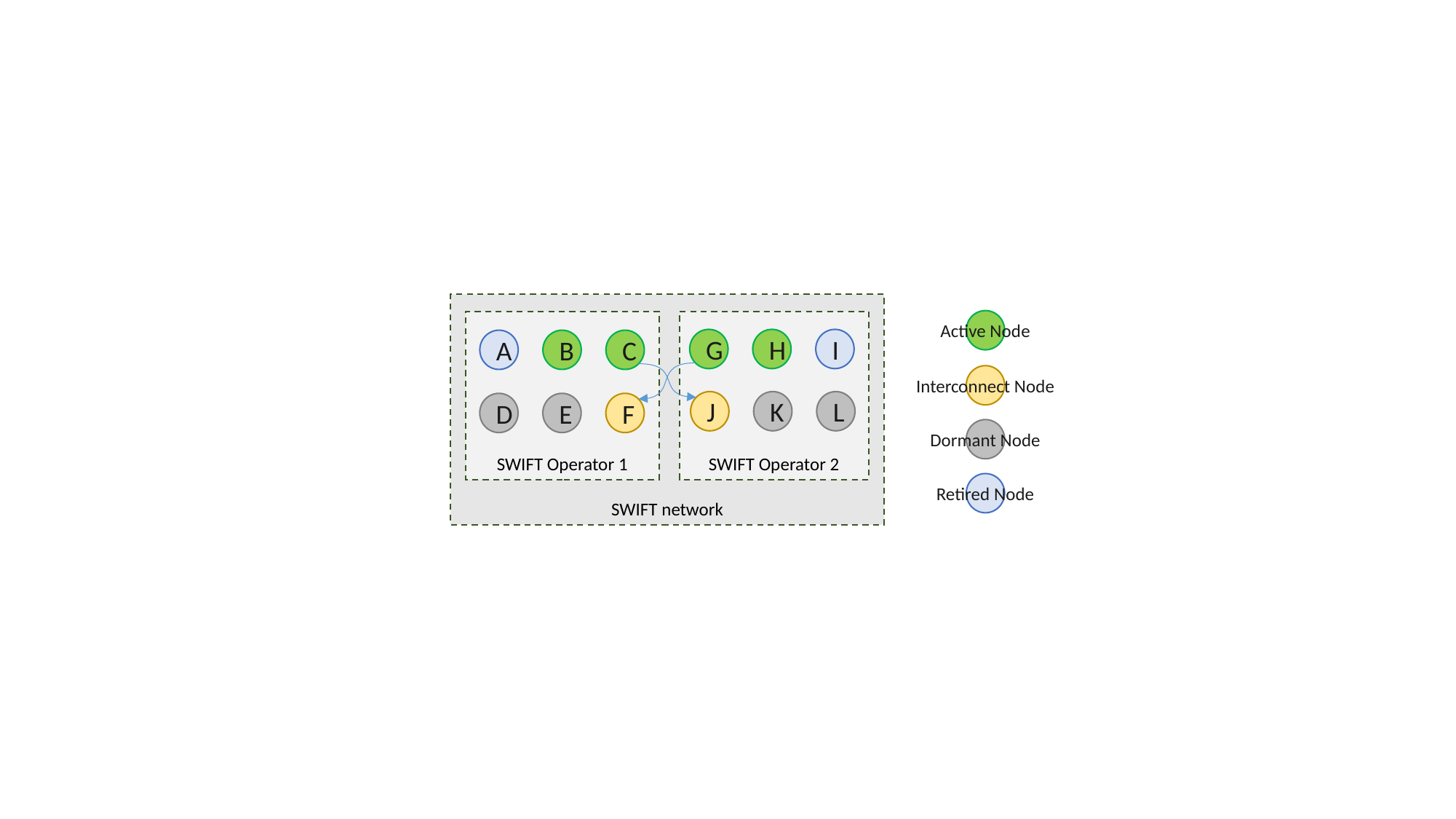

SWIFT network
Active Node
SWIFT Operator 1
SWIFT Operator 2
G
H
I
A
B
C
Interconnect Node
J
K
L
D
E
F
Dormant Node
Retired Node